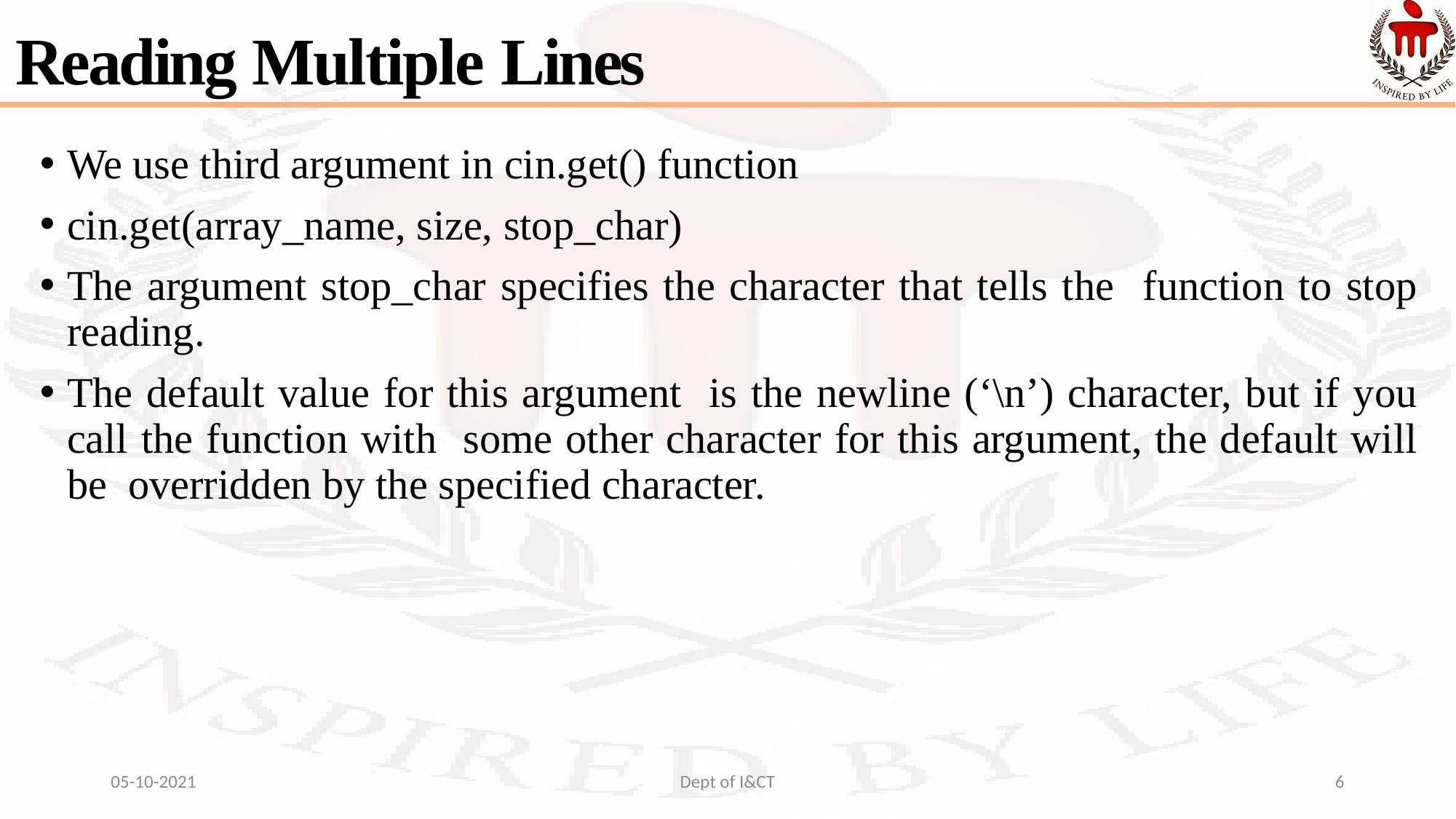

# Reading Multiple Lines
We use third argument in cin.get() function
cin.get(array_name, size, stop_char)
The argument stop_char specifies the character that tells the  function to stop reading.
The default value for this argument  is the newline (‘\n’) character, but if you call the function with  some other character for this argument, the default will be  overridden by the specified character.

05-10-2021
Dept of I&CT
6